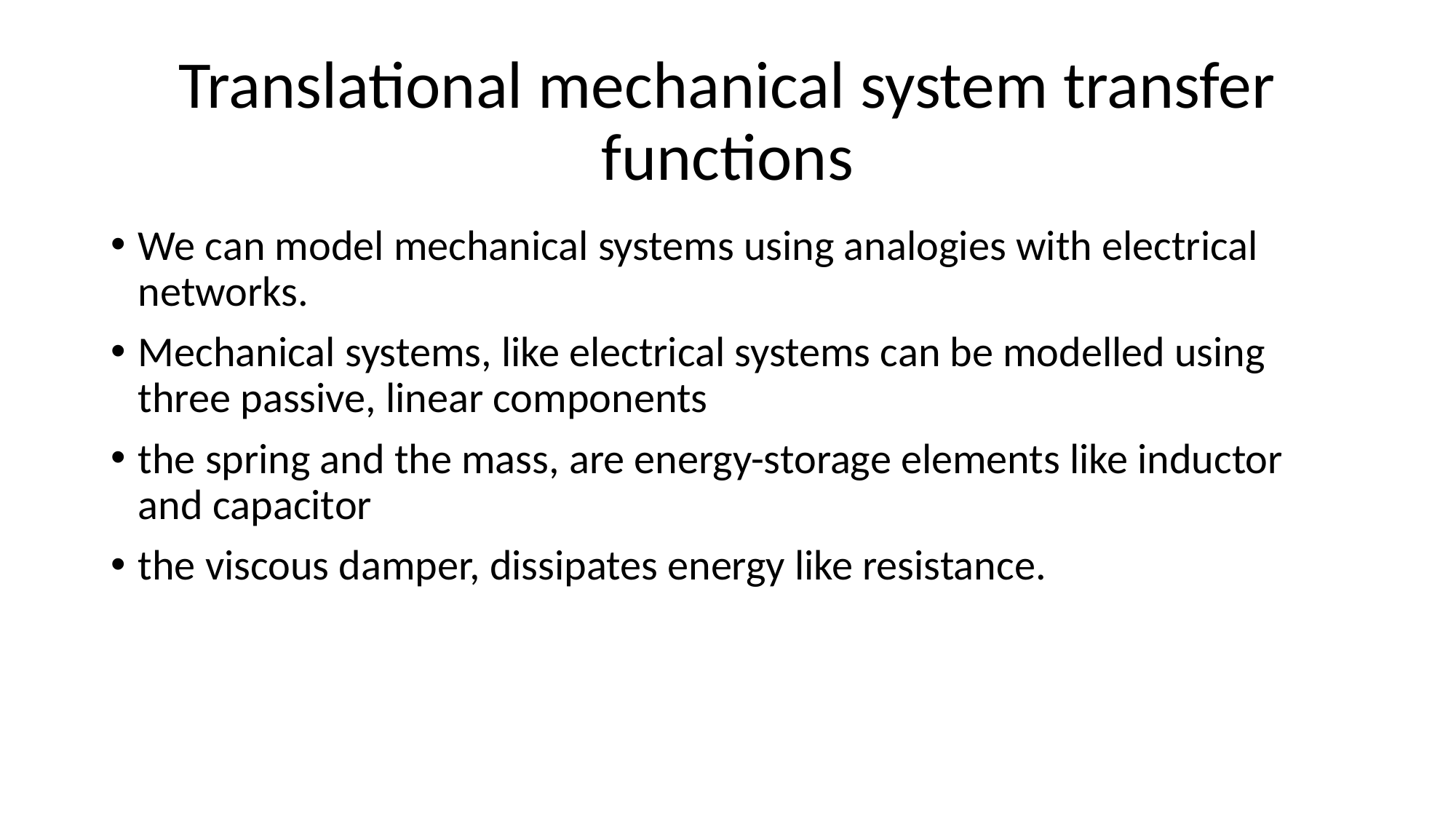

# Translational mechanical system transfer functions
We can model mechanical systems using analogies with electrical networks.
Mechanical systems, like electrical systems can be modelled using three passive, linear components
the spring and the mass, are energy-storage elements like inductor and capacitor
the viscous damper, dissipates energy like resistance.